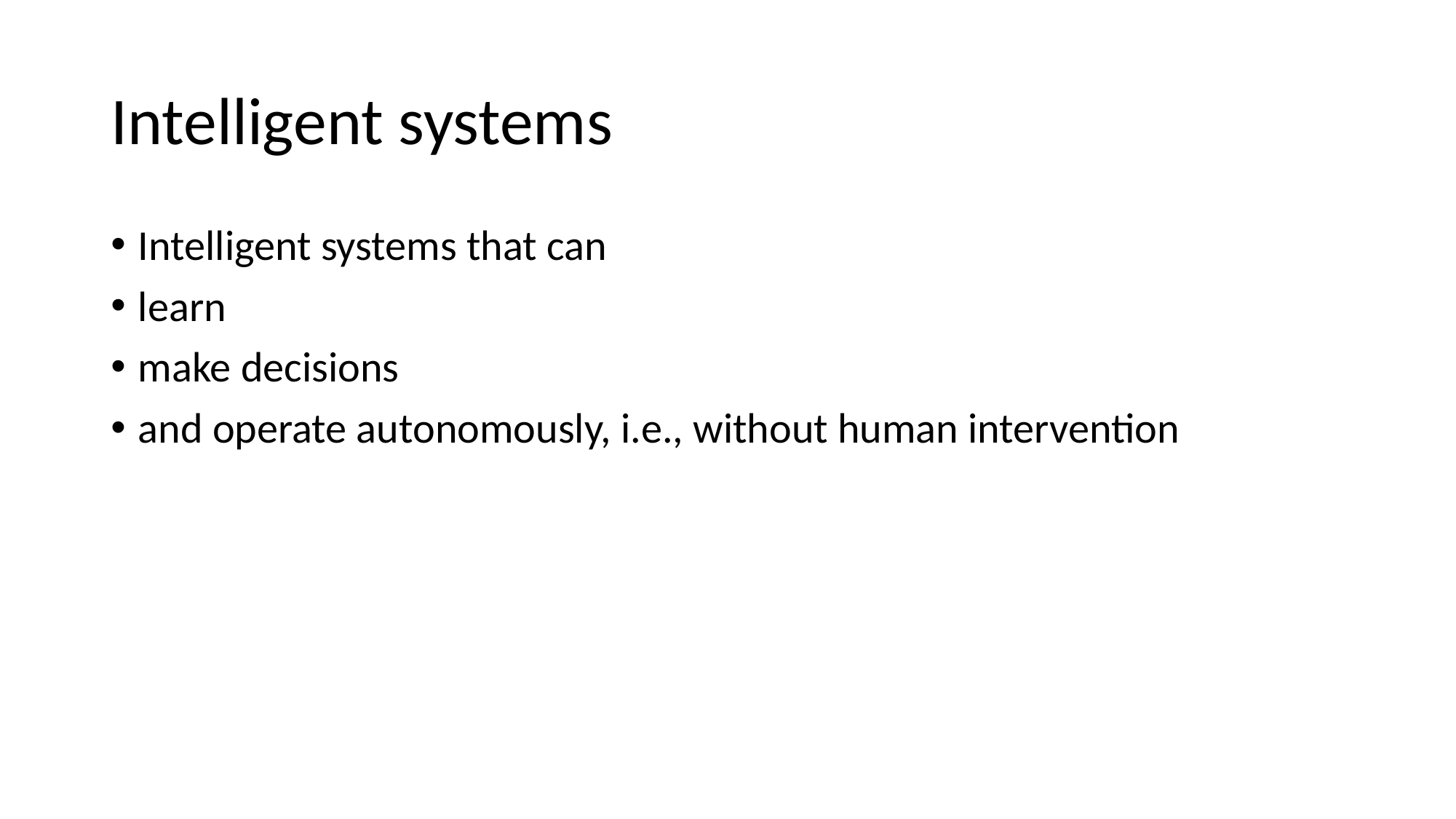

# Intelligent systems
Intelligent systems that can
learn
make decisions
and operate autonomously, i.e., without human intervention